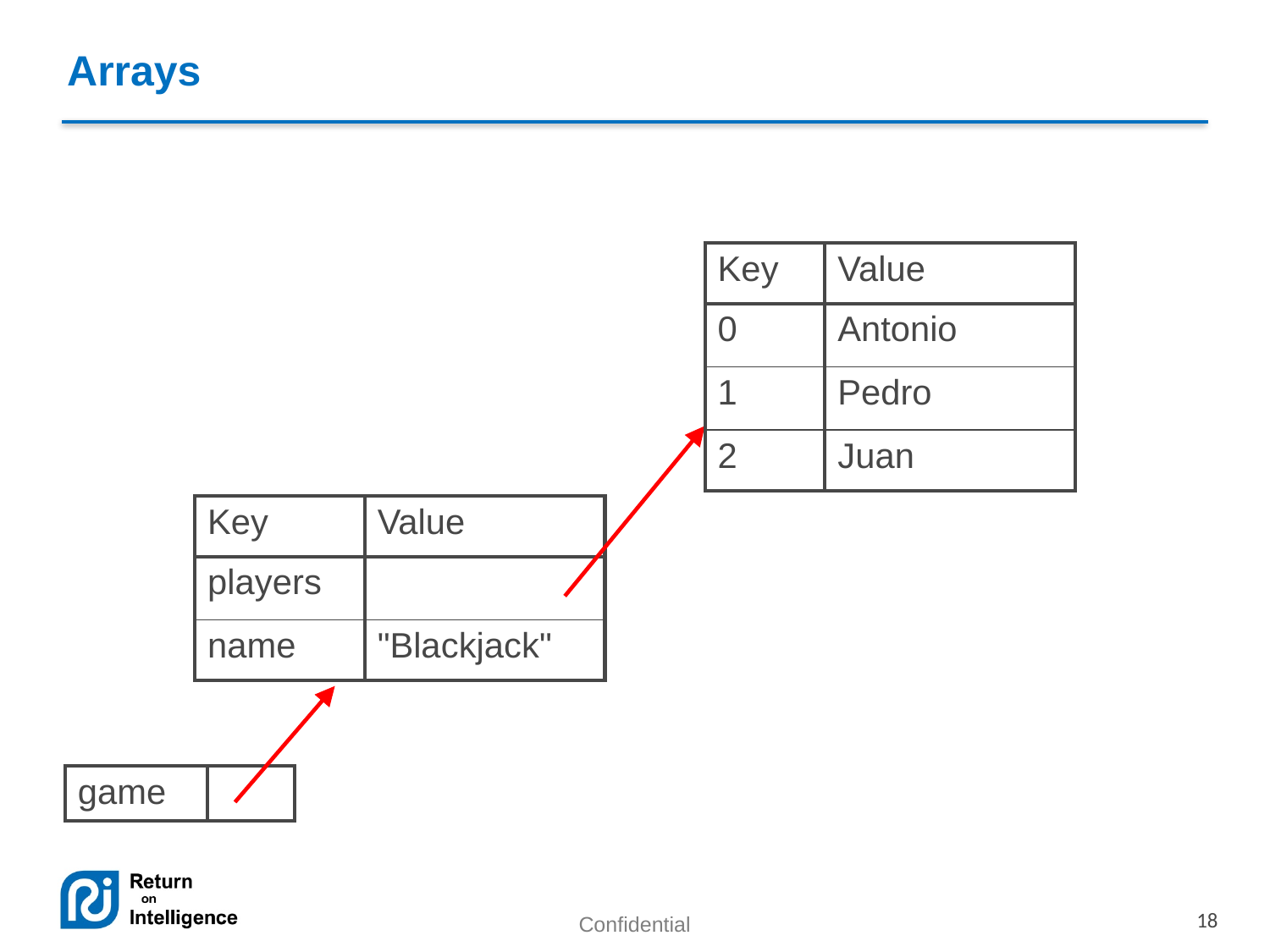

Arrays
| Key | Value |
| --- | --- |
| 0 | Antonio |
| 1 | Pedro |
| 2 | Juan |

| Key | Value |
| --- | --- |
| players |  |
| name | "Blackjack" |

| game |  |
| --- | --- |